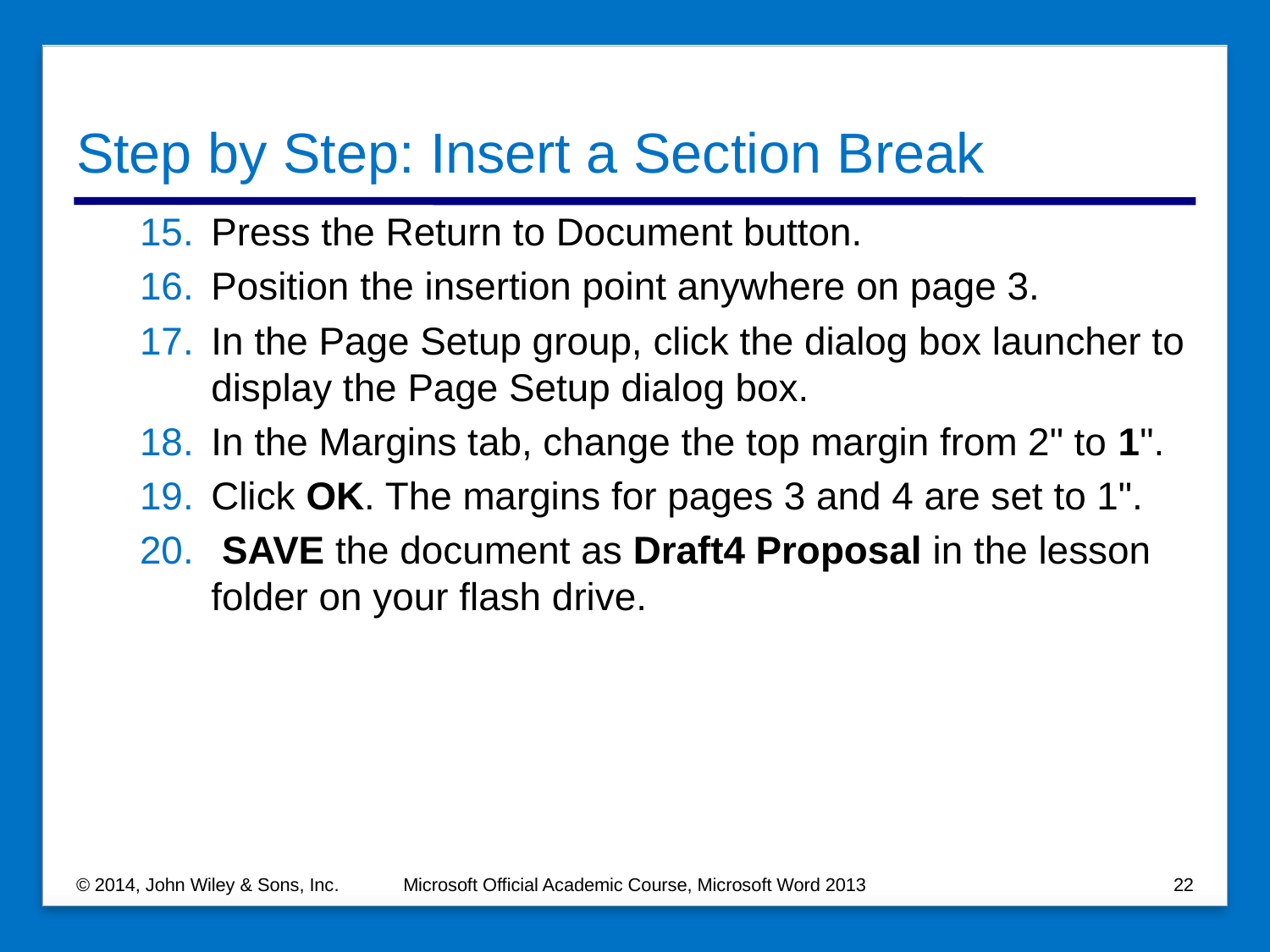

# Step by Step: Insert a Section Break
Press the Return to Document button.
Position the insertion point anywhere on page 3.
In the Page Setup group, click the dialog box launcher to display the Page Setup dialog box.
In the Margins tab, change the top margin from 2" to 1".
Click OK. The margins for pages 3 and 4 are set to 1".
 SAVE the document as Draft4 Proposal in the lesson folder on your flash drive.
© 2014, John Wiley & Sons, Inc.
Microsoft Official Academic Course, Microsoft Word 2013
22